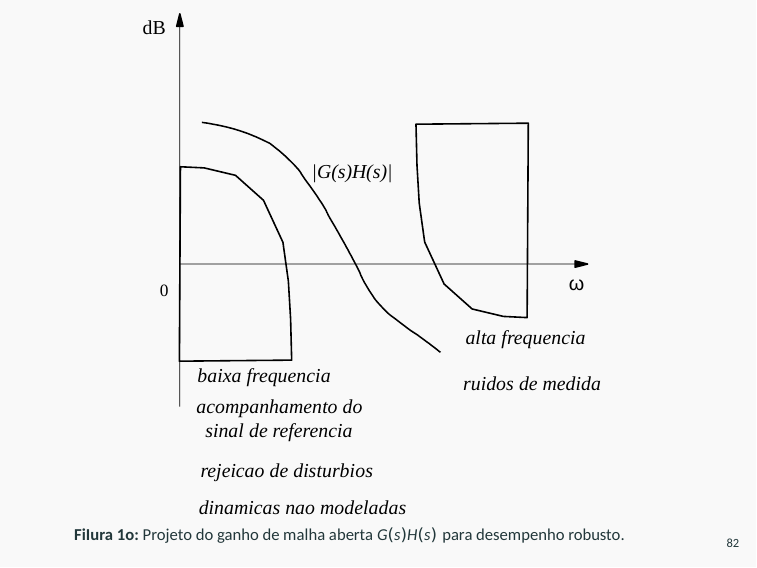

dB

|G(s)H(s)|

0

ω

alta frequencia
baixa frequencia
ruidos de medida
acompanhamento do  sinal de referencia
rejeicao de disturbios  dinamicas nao modeladas
FiIura 1o: Projeto do ganho de malha aberta G(s)H(s) para desempenho robusto.
82